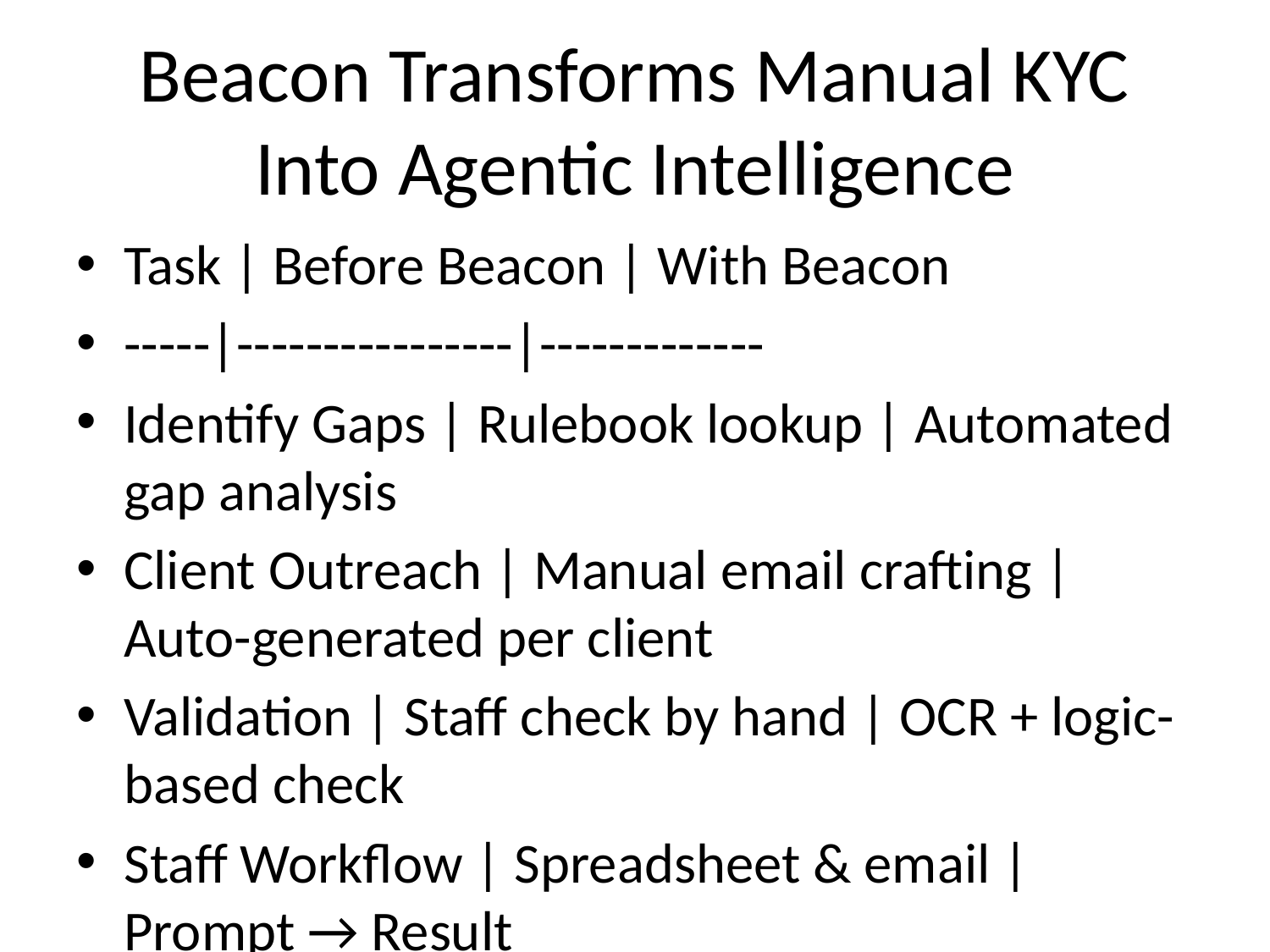

# Beacon Transforms Manual KYC Into Agentic Intelligence
Task | Before Beacon | With Beacon
-----|----------------|-------------
Identify Gaps | Rulebook lookup | Automated gap analysis
Client Outreach | Manual email crafting | Auto-generated per client
Validation | Staff check by hand | OCR + logic-based check
Staff Workflow | Spreadsheet & email | Prompt → Result